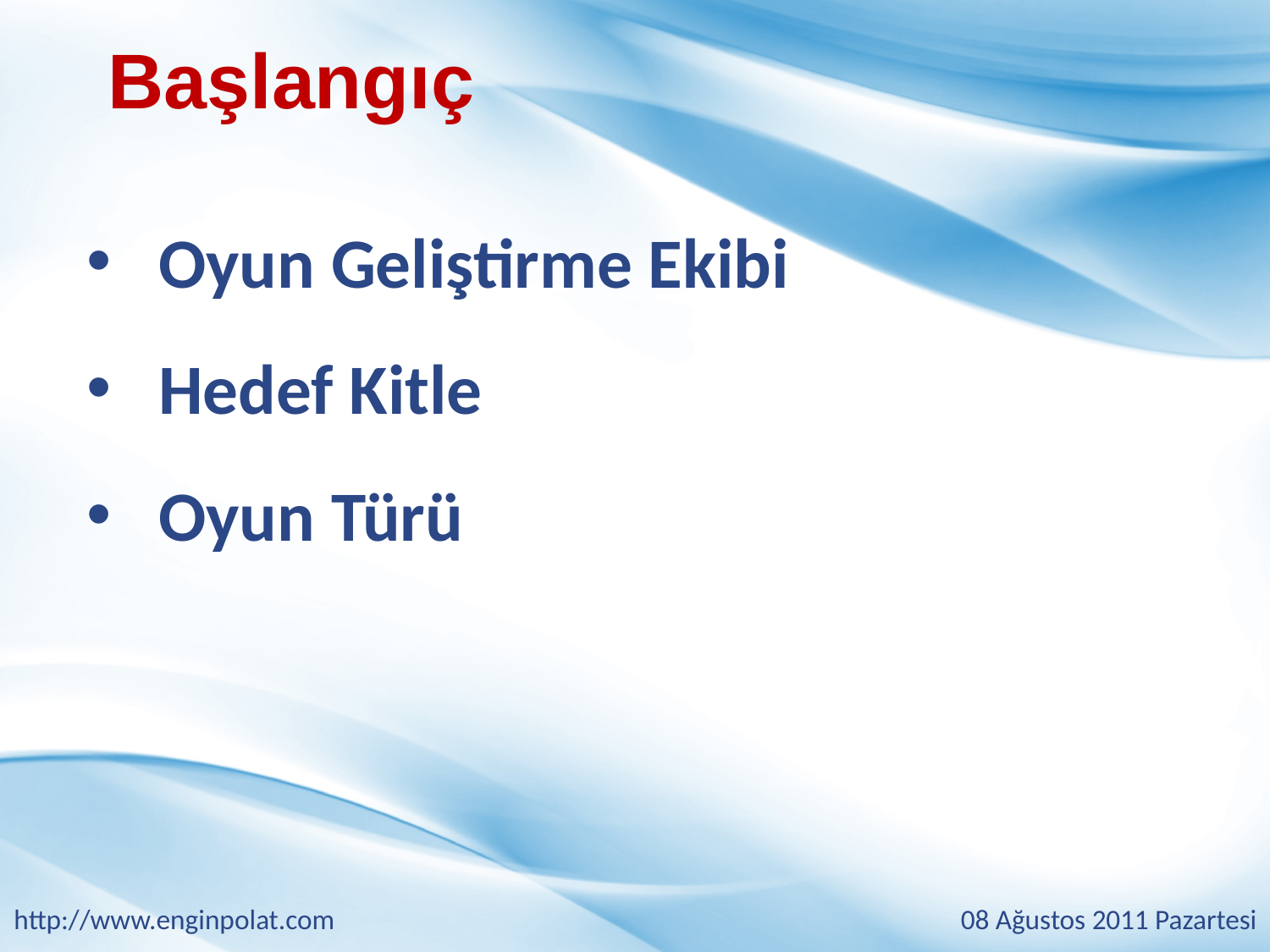

Başlangıç
Oyun Geliştirme Ekibi
Hedef Kitle
Oyun Türü